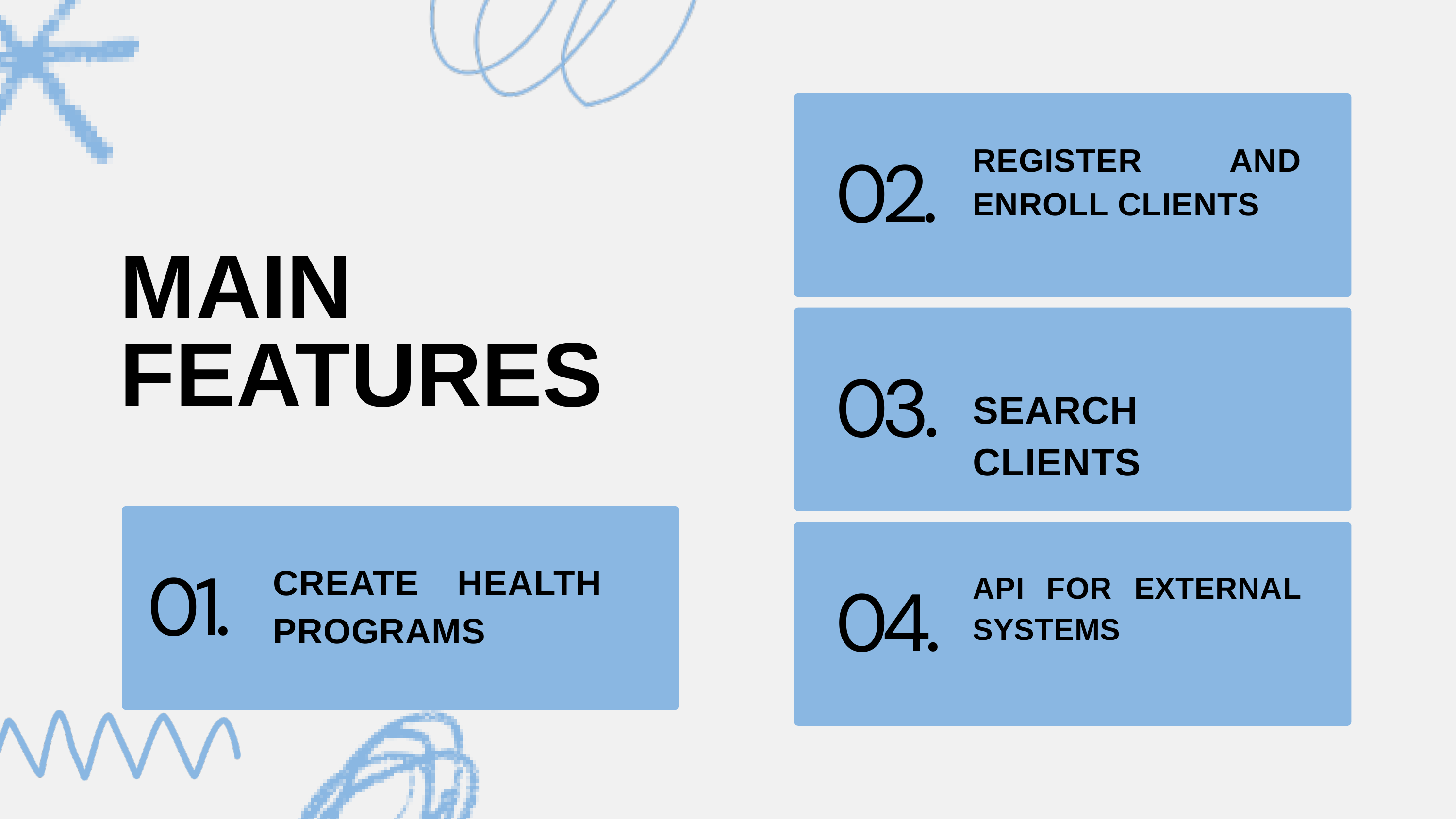

REGISTER AND ENROLL CLIENTS
02.
MAIN FEATURES

03.
SEARCH CLIENTS

CREATE HEALTH PROGRAMS
API FOR EXTERNAL SYSTEMS
01.
04.